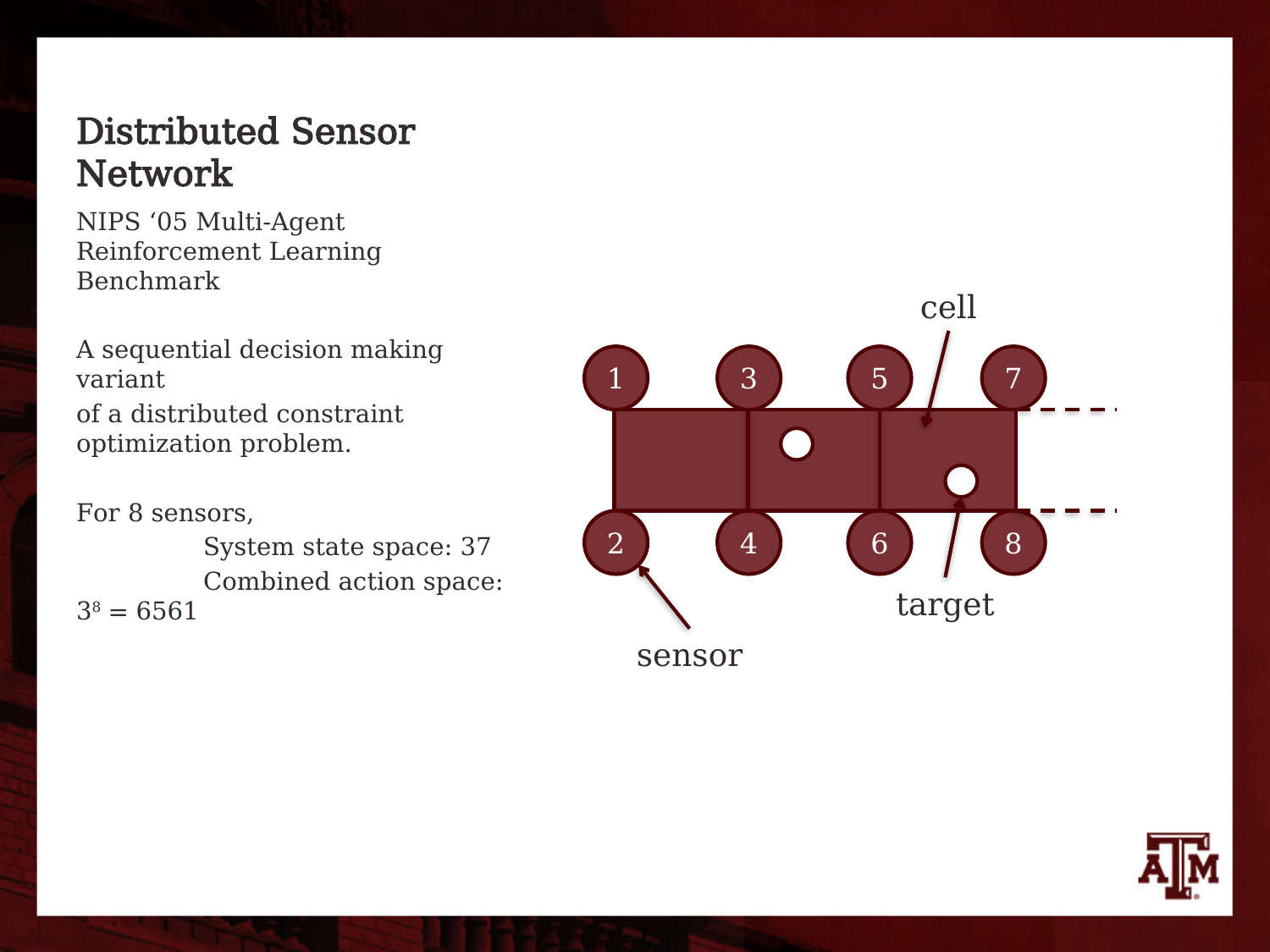

# Distributed Sensor Network
NIPS ‘05 Multi-Agent Reinforcement Learning Benchmark

A sequential decision making variant
of a distributed constraint optimization problem.

For 8 sensors,
	System state space: 37
	Combined action space: 38 = 6561
cell
1
3
5
7

2
4
6
8
target
sensor